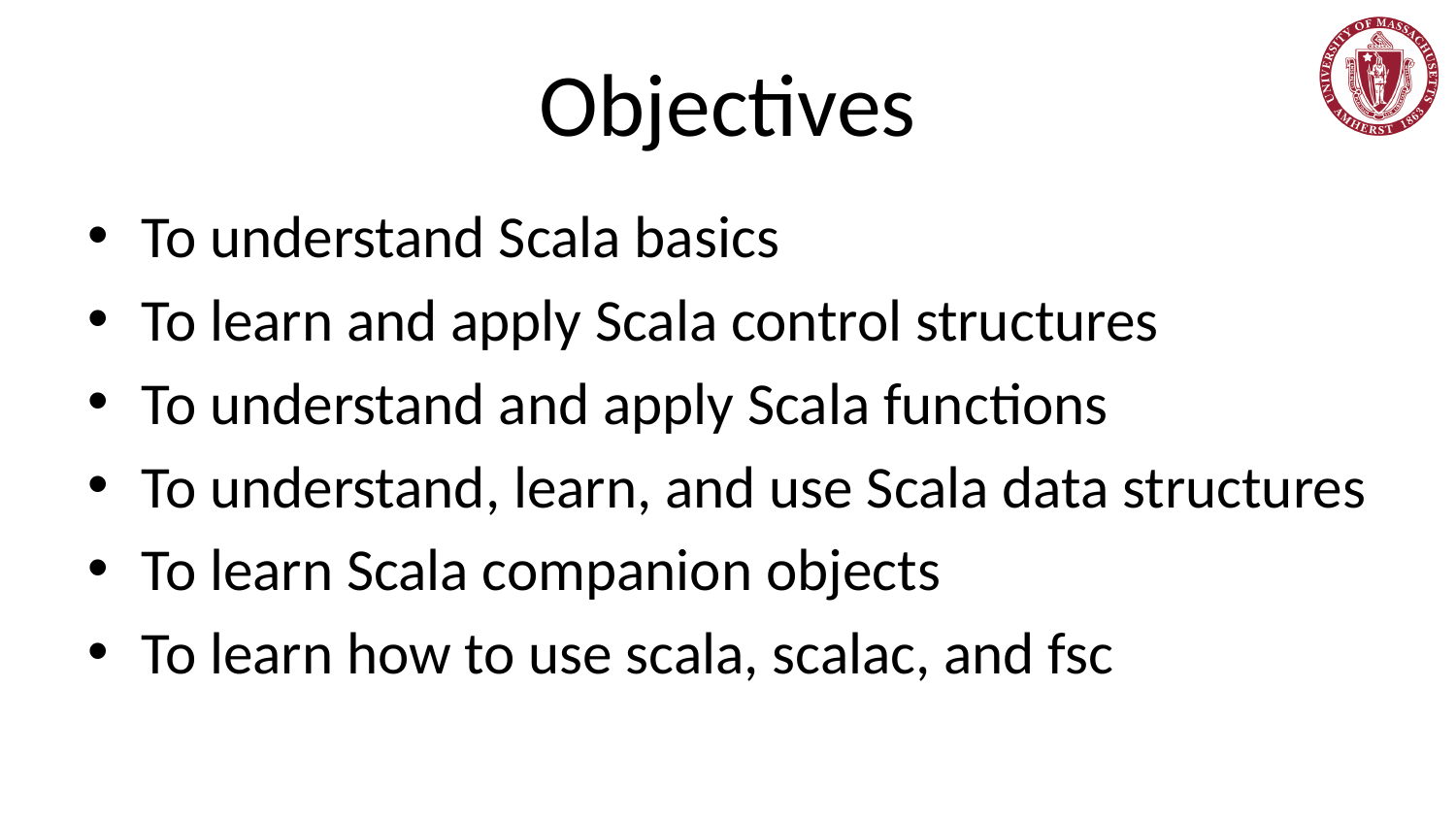

# Objectives
To understand Scala basics
To learn and apply Scala control structures
To understand and apply Scala functions
To understand, learn, and use Scala data structures
To learn Scala companion objects
To learn how to use scala, scalac, and fsc